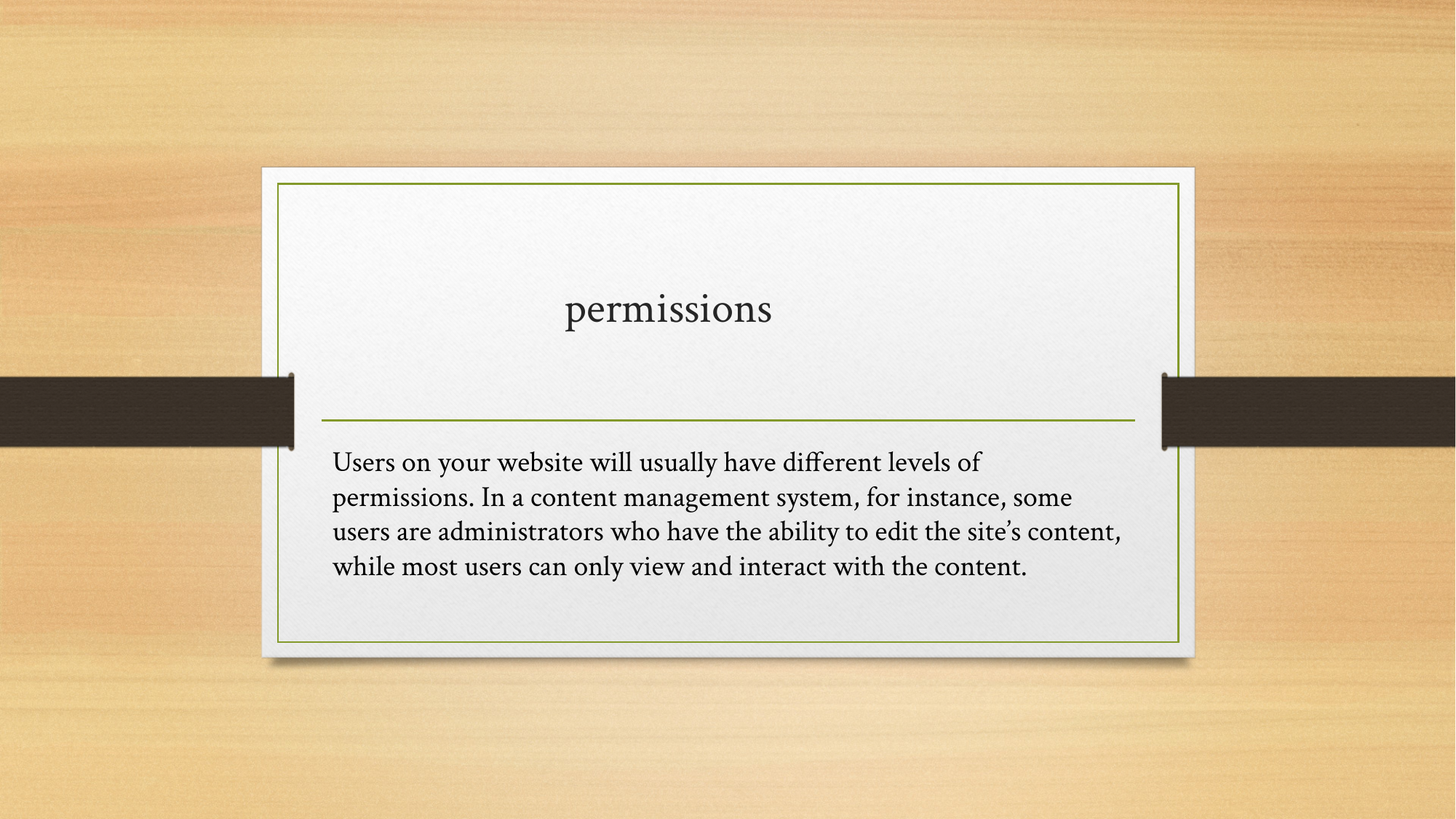

# permissions
Users on your website will usually have different levels of permissions. In a content management system, for instance, some users are administrators who have the ability to edit the site’s content, while most users can only view and interact with the content.